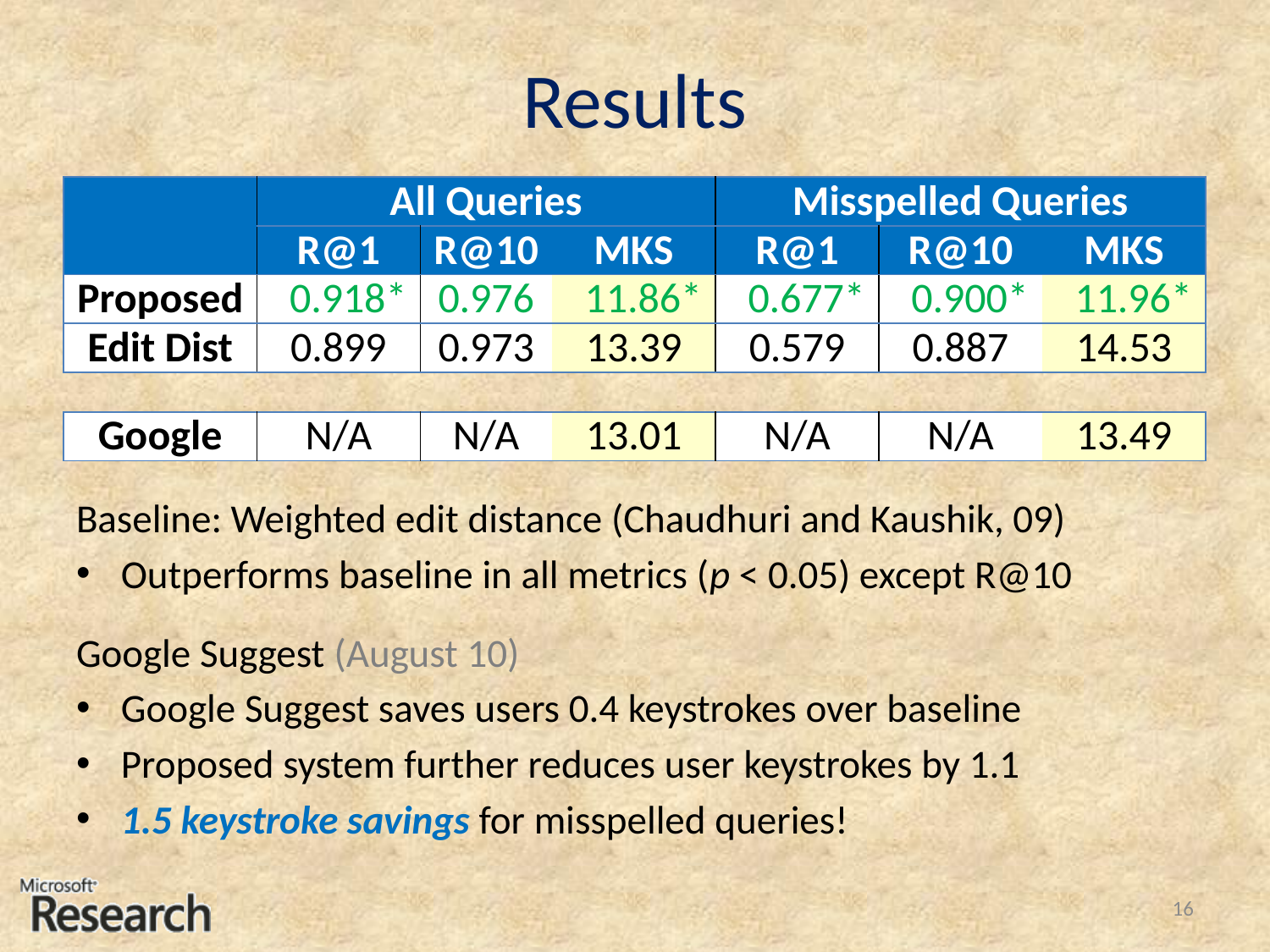

# Results
|  | All Queries |  |  | Misspelled Queries |  |  |
| --- | --- | --- | --- | --- | --- | --- |
|  | R@1 | R@10 | MKS | R@1 | R@10 | MKS |
| Proposed | 0.918\* | 0.976 | 11.86\* | 0.677\* | 0.900\* | 11.96\* |
| Edit Dist | 0.899 | 0.973 | 13.39 | 0.579 | 0.887 | 14.53 |
| Google | N/A | N/A | 13.01 | N/A | N/A | 13.49 |
| --- | --- | --- | --- | --- | --- | --- |
Baseline: Weighted edit distance (Chaudhuri and Kaushik, 09)
Outperforms baseline in all metrics (p < 0.05) except R@10

Google Suggest (August 10)
Google Suggest saves users 0.4 keystrokes over baseline
Proposed system further reduces user keystrokes by 1.1
1.5 keystroke savings for misspelled queries!
16